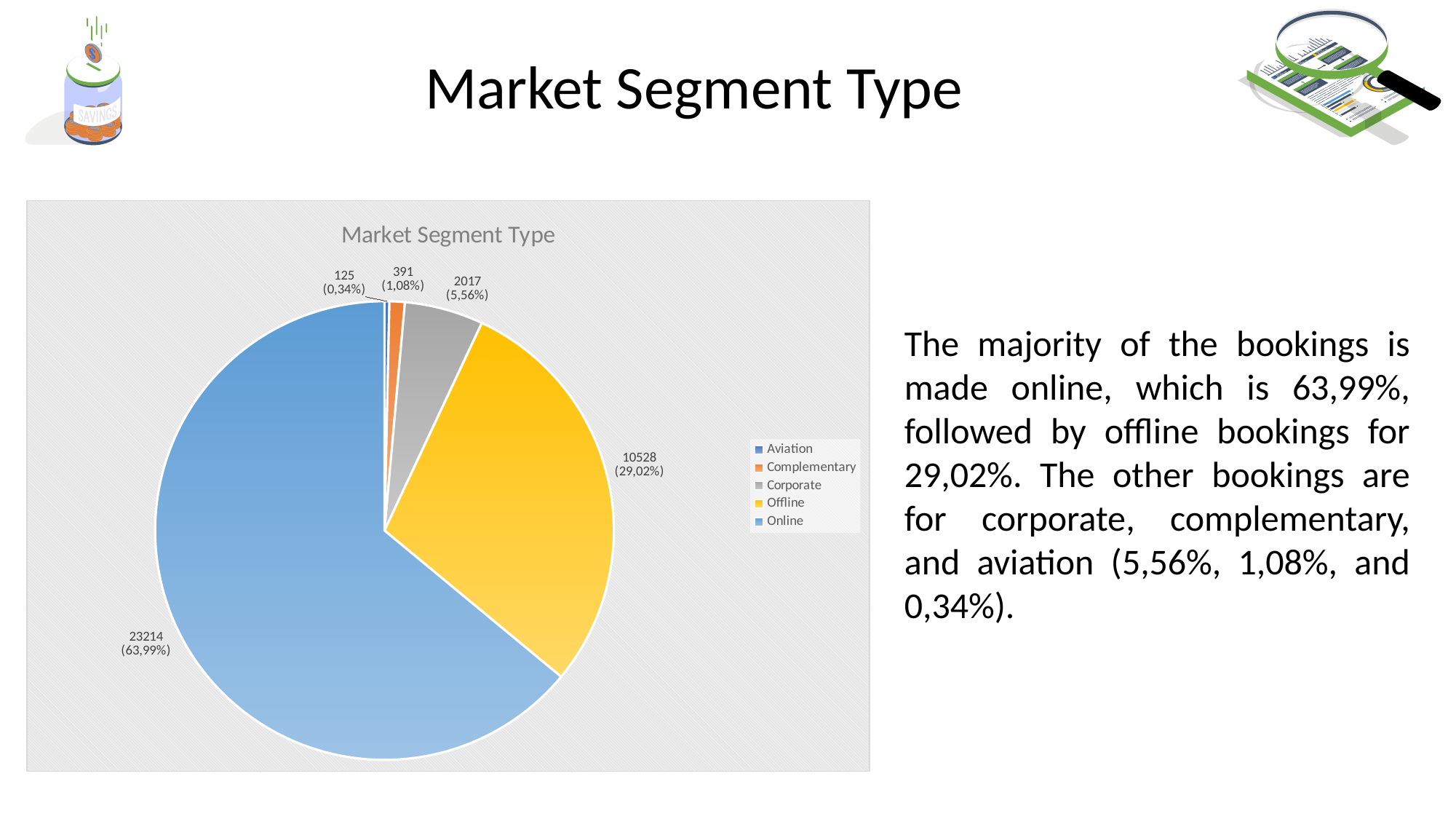

Market Segment Type

### Chart: Market Segment Type

| Category | Total |
|---|---|
| Aviation | 125.0 |
| Complementary | 391.0 |
| Corporate | 2017.0 |
| Offline | 10528.0 |
| Online | 23214.0 |
The majority of the bookings is made online, which is 63,99%, followed by offline bookings for 29,02%. The other bookings are for corporate, complementary, and aviation (5,56%, 1,08%, and 0,34%).